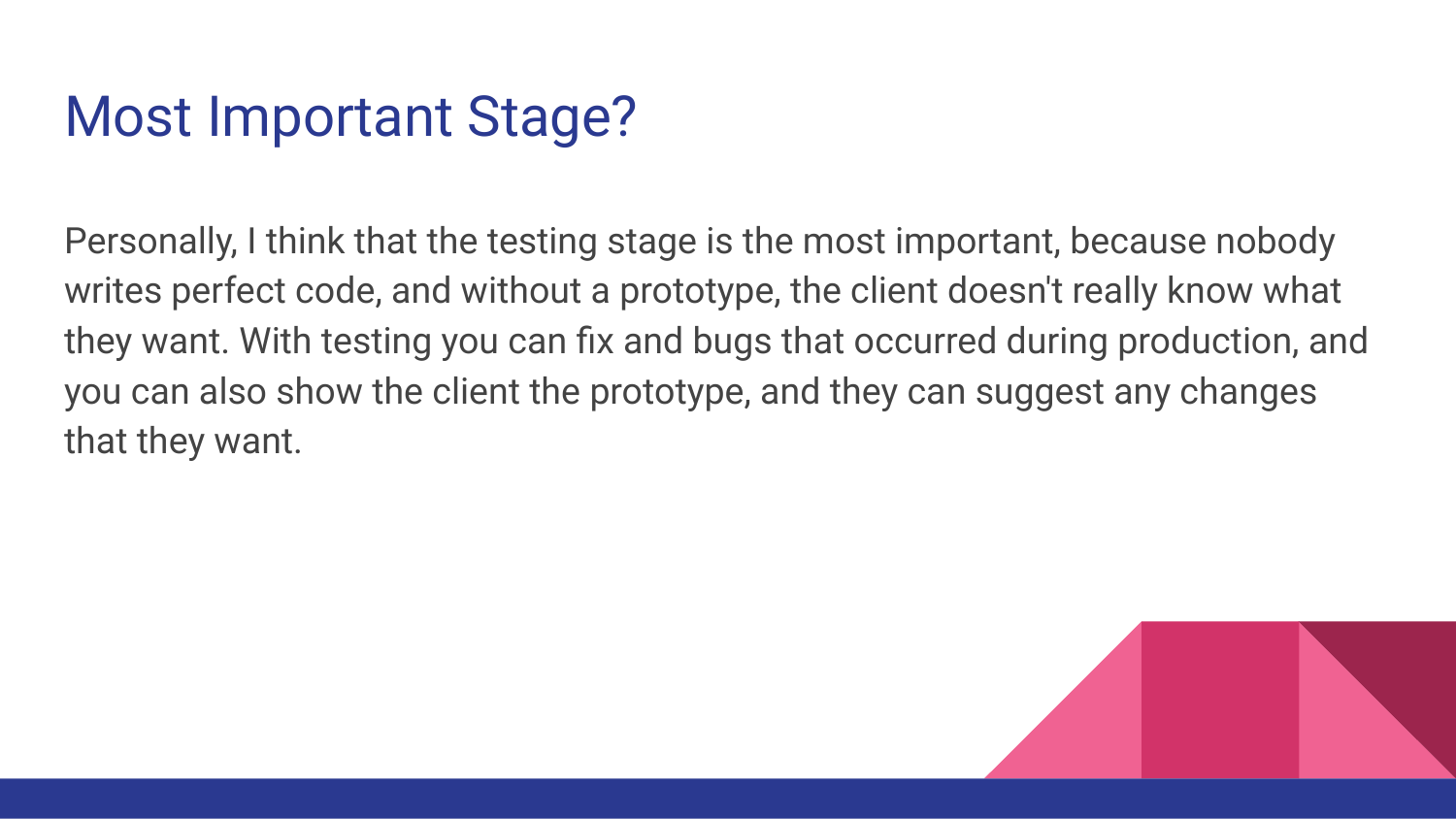

# Most Important Stage?
Personally, I think that the testing stage is the most important, because nobody writes perfect code, and without a prototype, the client doesn't really know what they want. With testing you can fix and bugs that occurred during production, and you can also show the client the prototype, and they can suggest any changes that they want.